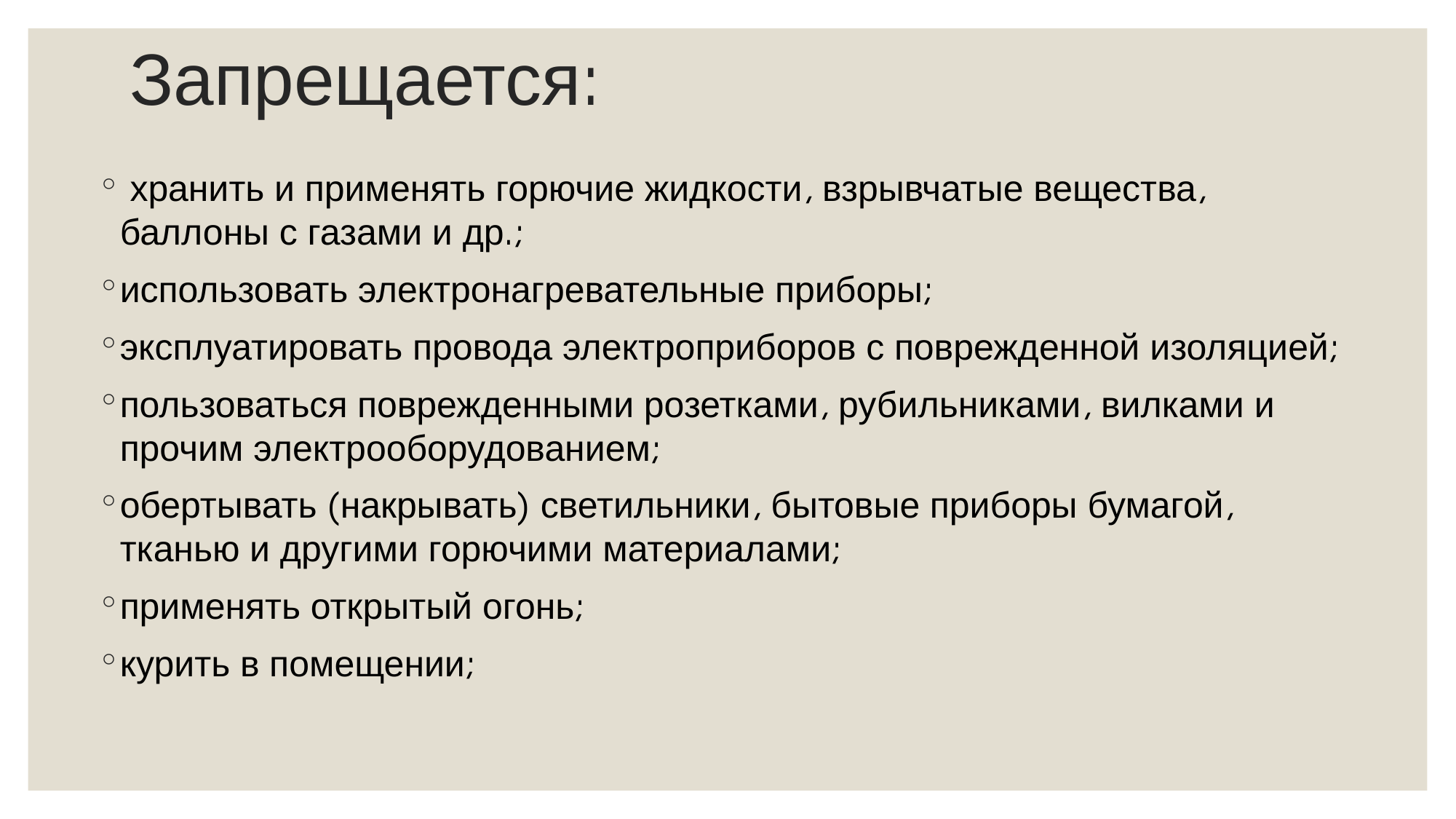

# Запрещается:
 хранить и применять горючие жидкости, взрывчатые вещества, баллоны с газами и др.;
использовать электронагревательные приборы;
эксплуатировать провода электроприборов с поврежденной изоляцией;
пользоваться поврежденными розетками, рубильниками, вилками и прочим электрооборудованием;
обертывать (накрывать) светильники, бытовые приборы бумагой, тканью и другими горючими материалами;
применять открытый огонь;
курить в помещении;